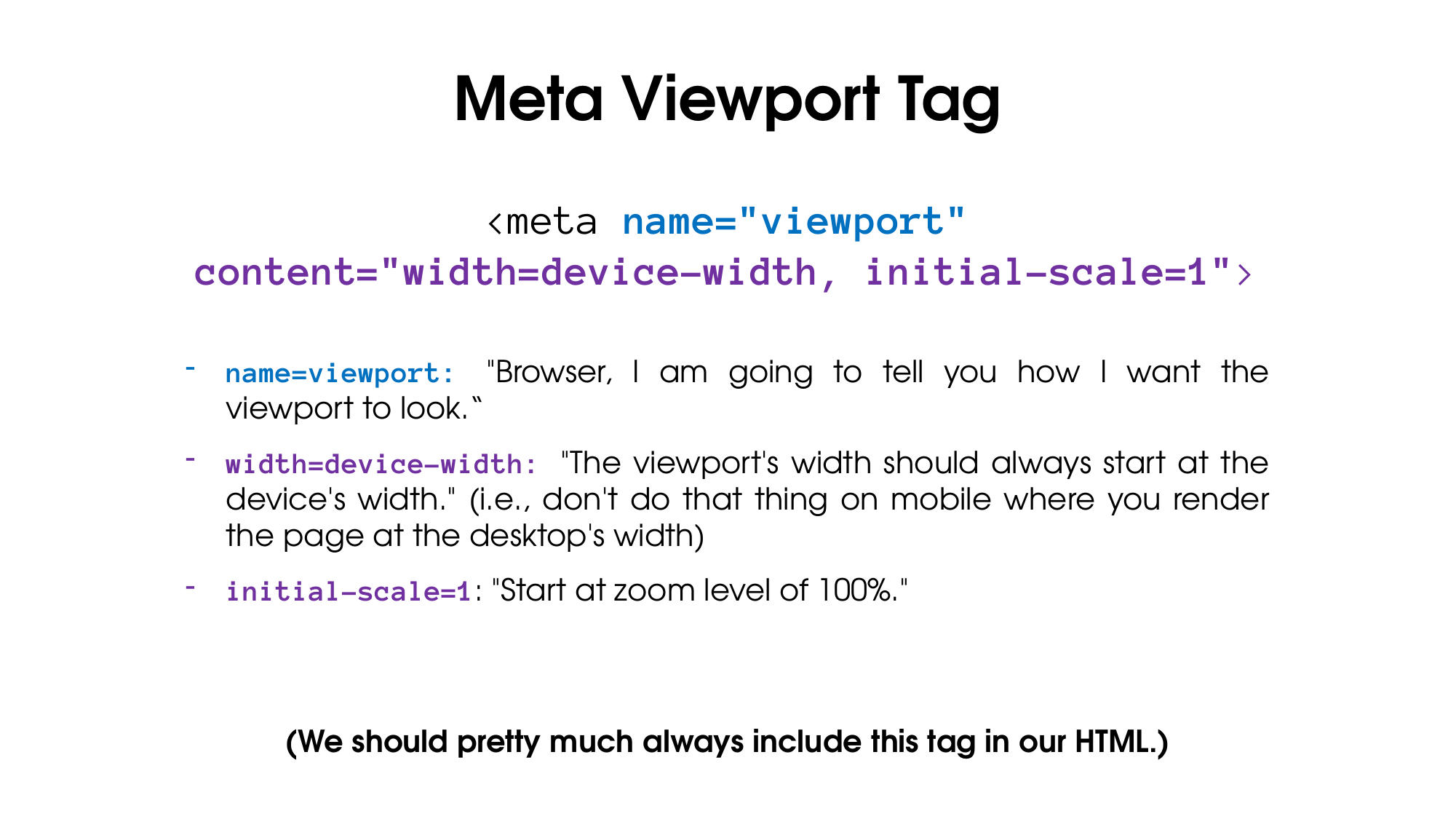

Meta Viewport Tag
<meta name="viewport"
content="width=device-width, initial-scale=1">
name=viewport: "Browser, I am going to tell you how I want the viewport to look.“
width=device-width: "The viewport's width should always start at the device's width." (i.e., don't do that thing on mobile where you render the page at the desktop's width)
initial-scale=1: "Start at zoom level of 100%."
(We should pretty much always include this tag in our HTML.)